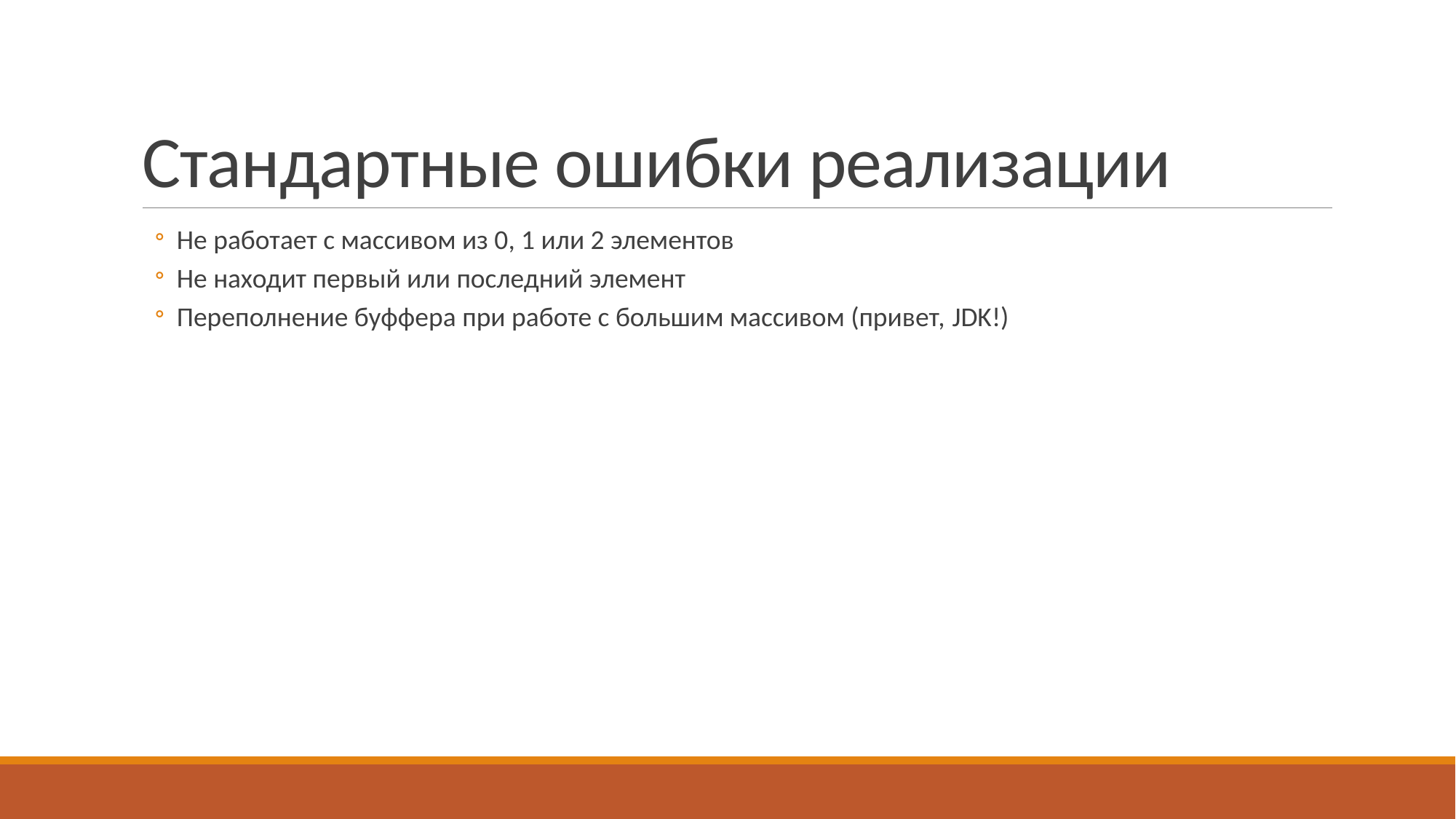

# Стандартные ошибки реализации
Не работает с массивом из 0, 1 или 2 элементов
Не находит первый или последний элемент
Переполнение буффера при работе с большим массивом (привет, JDK!)